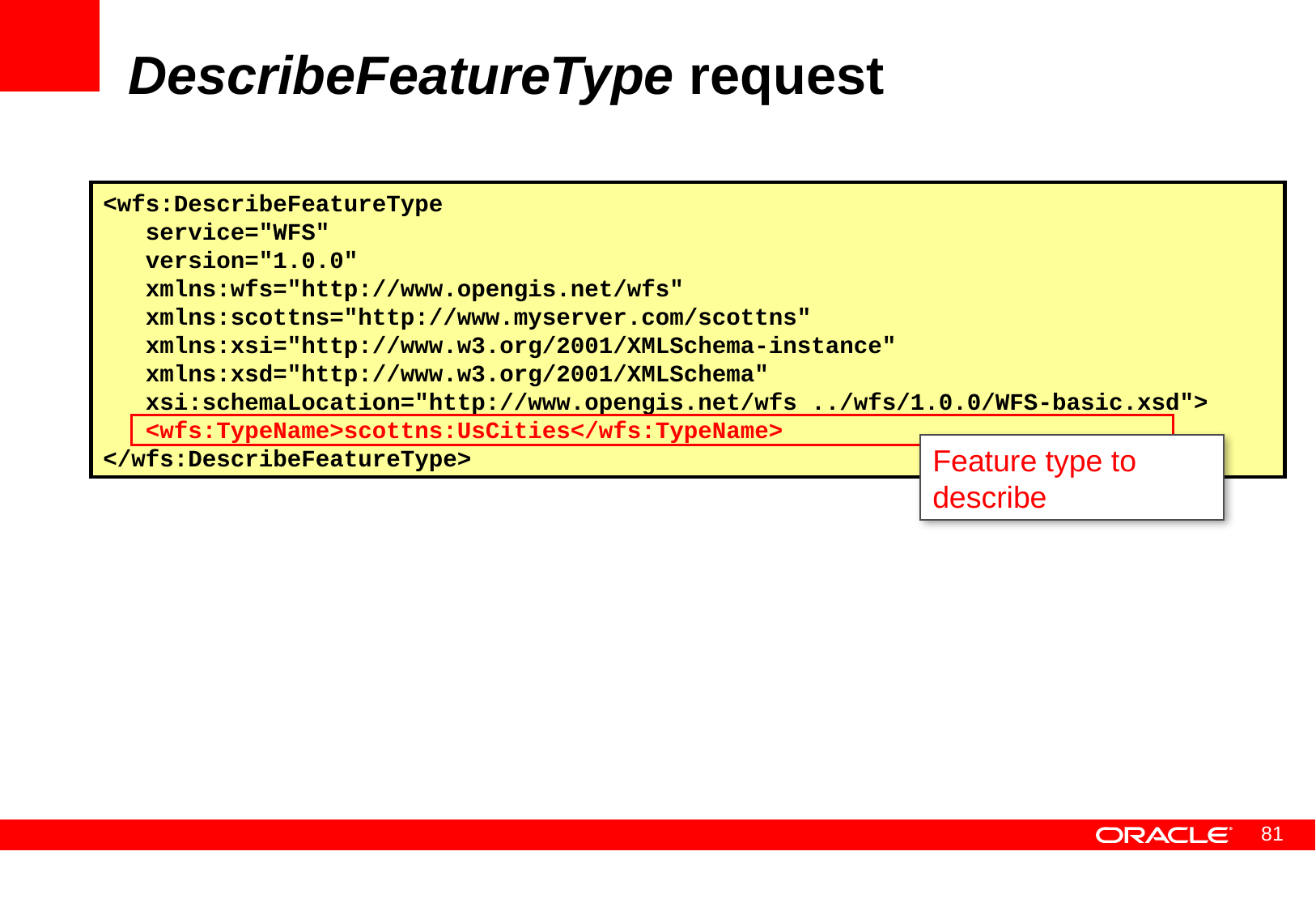

# DescribeFeatureType request
<wfs:DescribeFeatureType
   service="WFS"
   version="1.0.0"
   xmlns:wfs="http://www.opengis.net/wfs"
   xmlns:scottns="http://www.myserver.com/scottns"
   xmlns:xsi="http://www.w3.org/2001/XMLSchema-instance"
   xmlns:xsd="http://www.w3.org/2001/XMLSchema"
   xsi:schemaLocation="http://www.opengis.net/wfs ../wfs/1.0.0/WFS-basic.xsd">
   <wfs:TypeName>scottns:UsCities</wfs:TypeName>
</wfs:DescribeFeatureType>

Feature type to describe